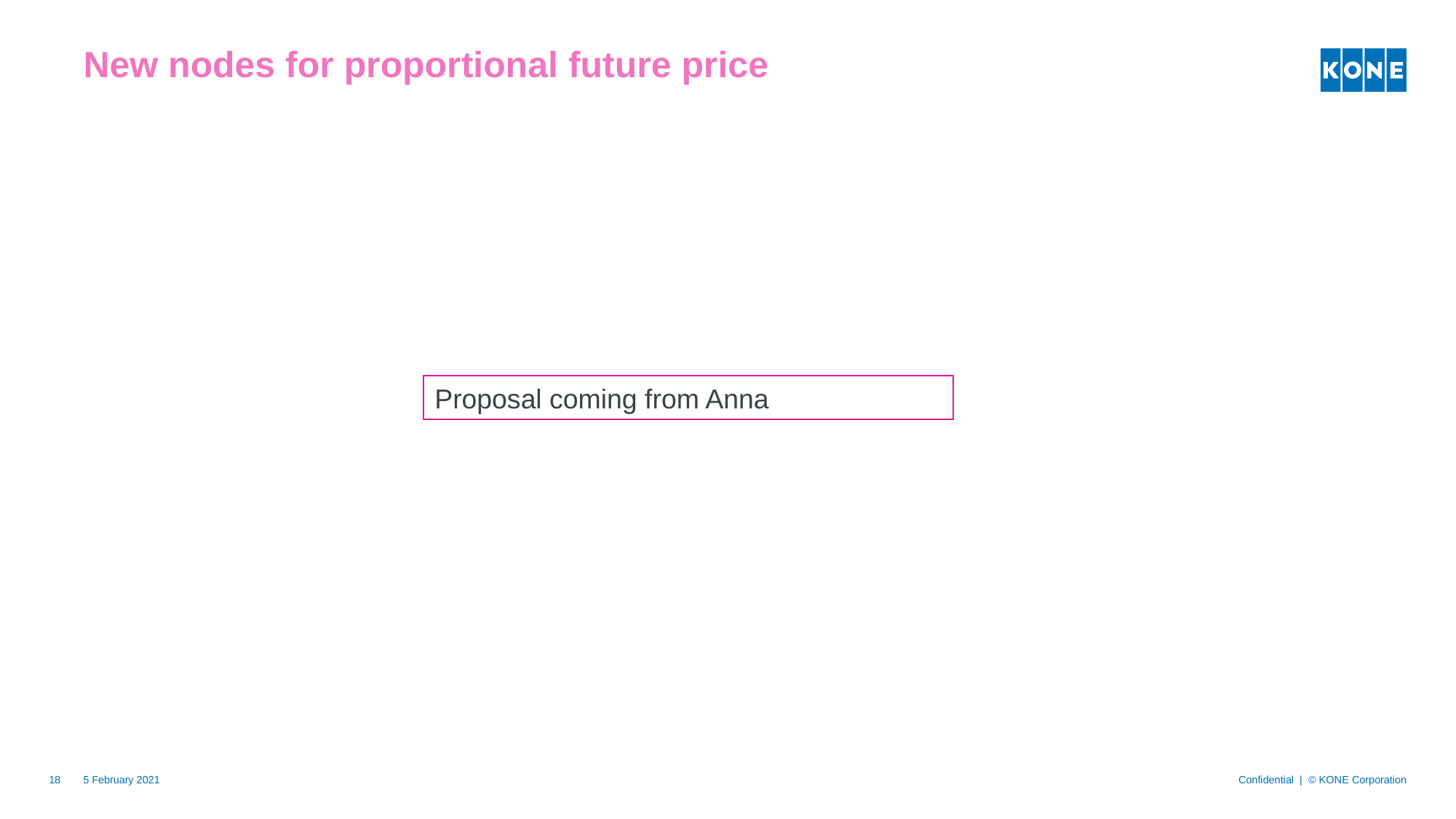

# New nodes for proportional future price
Proposal coming from Anna
18
5 February 2021
Confidential  |  © KONE Corporation